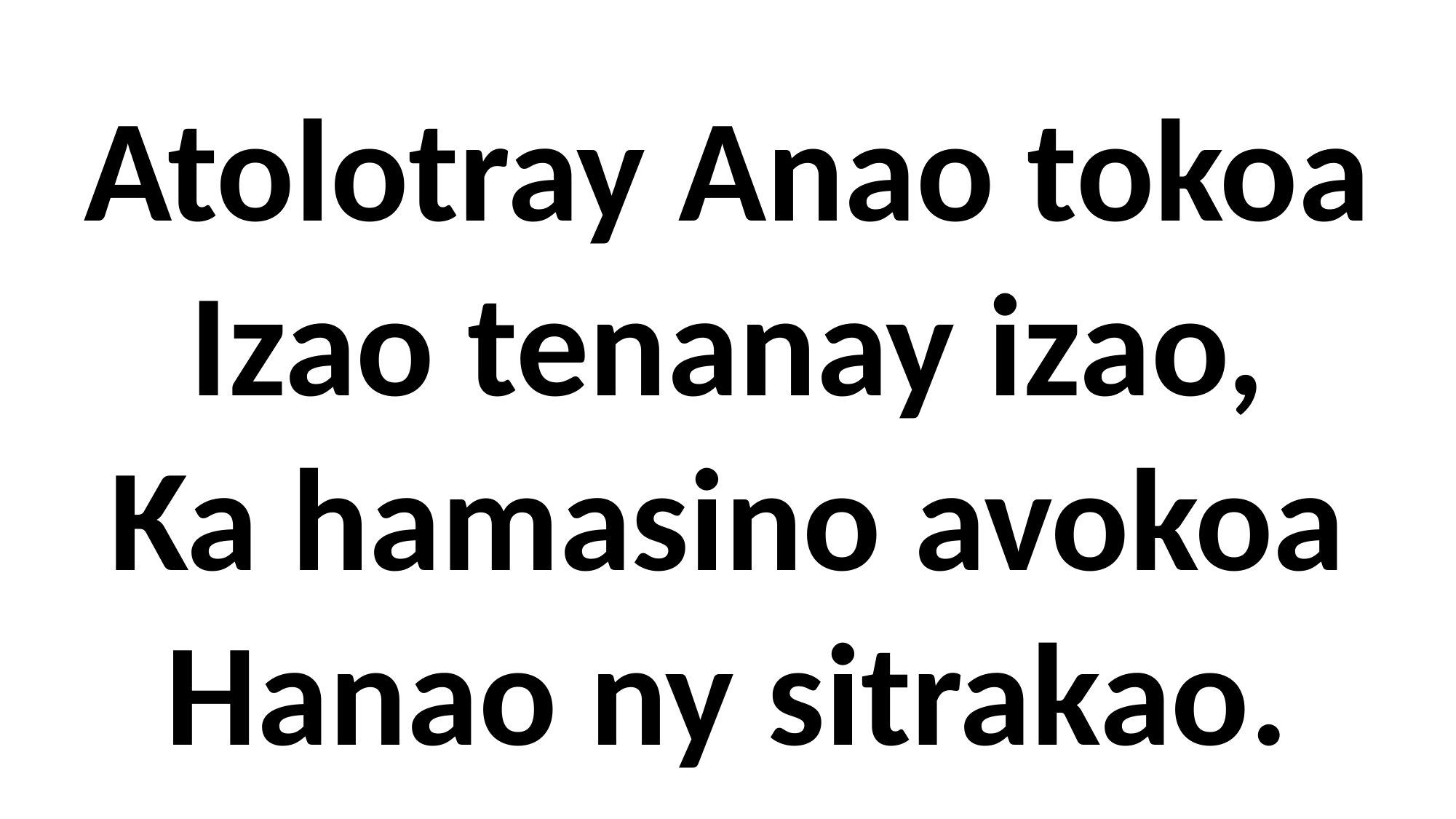

Atolotray Anao tokoa
Izao tenanay izao,
Ka hamasino avokoa
Hanao ny sitrakao.